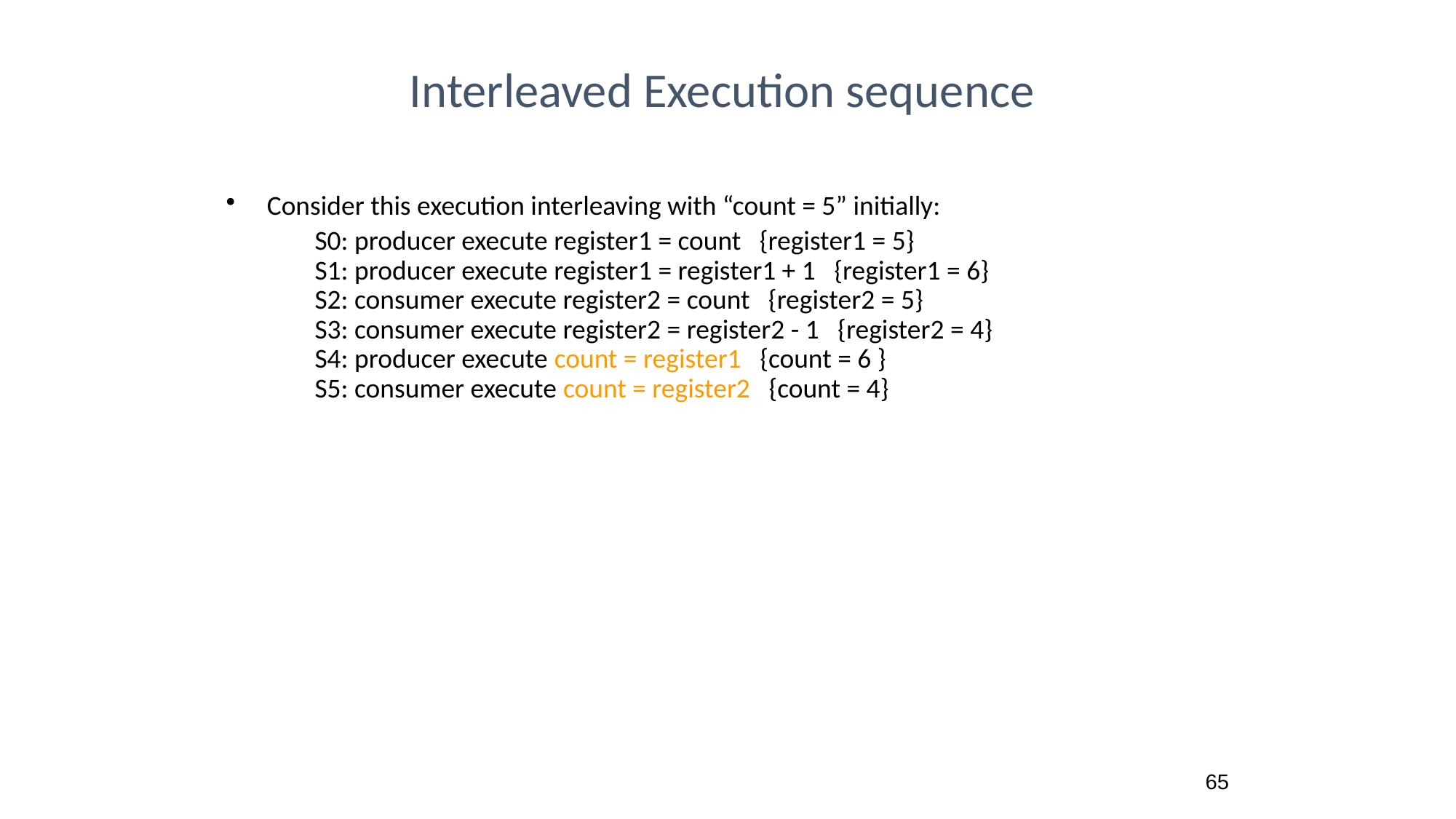

Interleaved Execution sequence
Consider this execution interleaving with “count = 5” initially:
	S0: producer execute register1 = count   {register1 = 5}
S1: producer execute register1 = register1 + 1   {register1 = 6}
S2: consumer execute register2 = count   {register2 = 5}
S3: consumer execute register2 = register2 - 1   {register2 = 4}
S4: producer execute count = register1   {count = 6 }
S5: consumer execute count = register2   {count = 4}

65